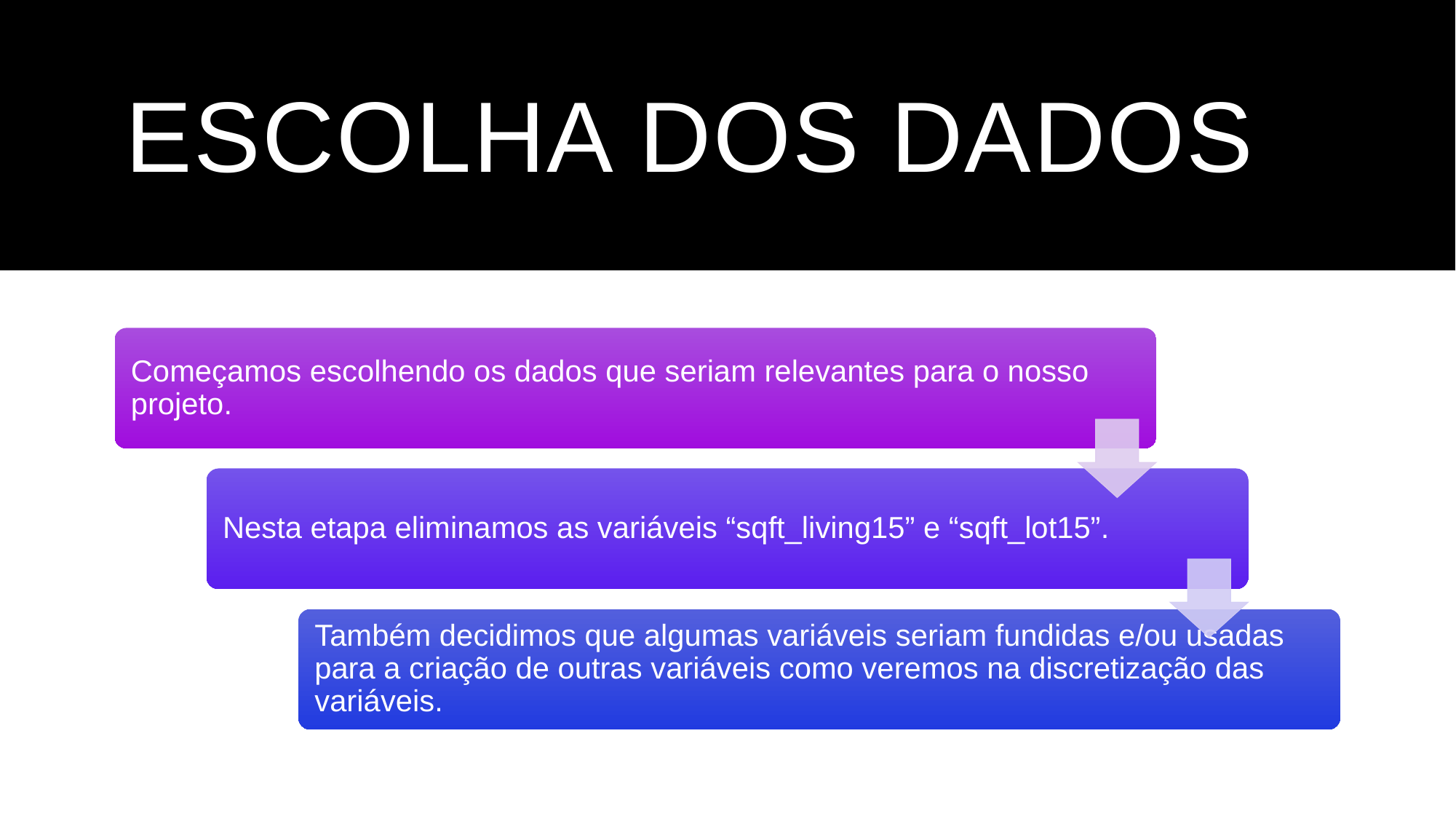

# Escolha dos dados
Começamos escolhendo os dados que seriam relevantes para o nosso projeto.
Nesta etapa eliminamos as variáveis “sqft_living15” e “sqft_lot15”.
Também decidimos que algumas variáveis seriam fundidas e/ou usadas para a criação de outras variáveis como veremos na discretização das variáveis.